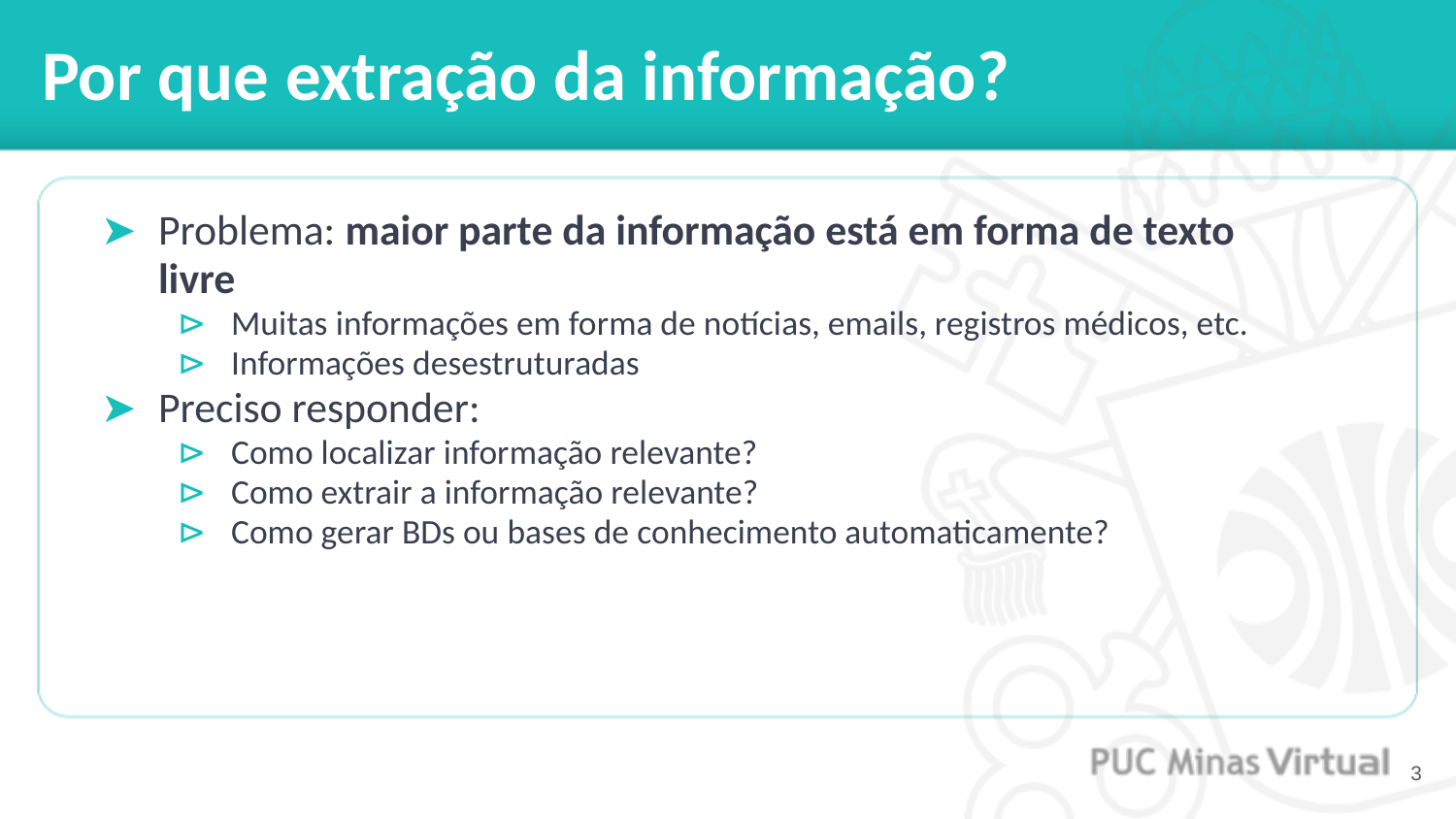

# Por que extração da informação?
Problema: maior parte da informação está em forma de texto livre
Muitas informações em forma de notícias, emails, registros médicos, etc.
Informações desestruturadas
Preciso responder:
Como localizar informação relevante?
Como extrair a informação relevante?
Como gerar BDs ou bases de conhecimento automaticamente?
3